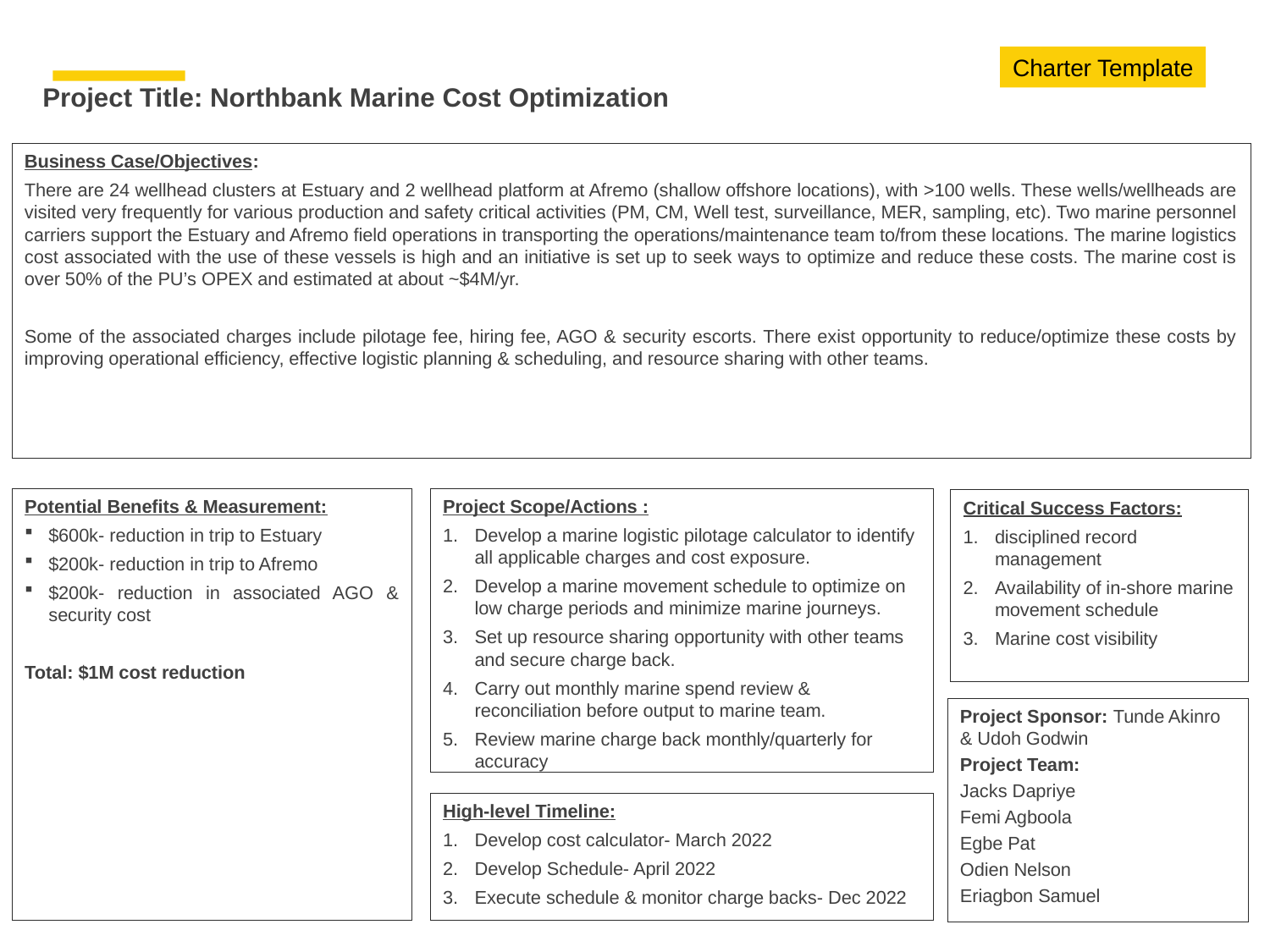

Charter Template
# Project Title: Northbank Marine Cost Optimization
Business Case/Objectives:
There are 24 wellhead clusters at Estuary and 2 wellhead platform at Afremo (shallow offshore locations), with >100 wells. These wells/wellheads are visited very frequently for various production and safety critical activities (PM, CM, Well test, surveillance, MER, sampling, etc). Two marine personnel carriers support the Estuary and Afremo field operations in transporting the operations/maintenance team to/from these locations. The marine logistics cost associated with the use of these vessels is high and an initiative is set up to seek ways to optimize and reduce these costs. The marine cost is over 50% of the PU’s OPEX and estimated at about ~$4M/yr.

Some of the associated charges include pilotage fee, hiring fee, AGO & security escorts. There exist opportunity to reduce/optimize these costs by improving operational efficiency, effective logistic planning & scheduling, and resource sharing with other teams.
Potential Benefits & Measurement:
$600k- reduction in trip to Estuary
$200k- reduction in trip to Afremo
$200k- reduction in associated AGO & security cost

Total: $1M cost reduction

Project Scope/Actions :
Develop a marine logistic pilotage calculator to identify all applicable charges and cost exposure.
Develop a marine movement schedule to optimize on low charge periods and minimize marine journeys.
Set up resource sharing opportunity with other teams and secure charge back.
Carry out monthly marine spend review & reconciliation before output to marine team.
Review marine charge back monthly/quarterly for accuracy

Critical Success Factors:
disciplined record management
Availability of in-shore marine movement schedule
Marine cost visibility

Project Sponsor: Tunde Akinro & Udoh Godwin
Project Team:
Jacks Dapriye
Femi Agboola
Egbe Pat
Odien Nelson
Eriagbon Samuel
High-level Timeline:
Develop cost calculator- March 2022
Develop Schedule- April 2022
Execute schedule & monitor charge backs- Dec 2022

1